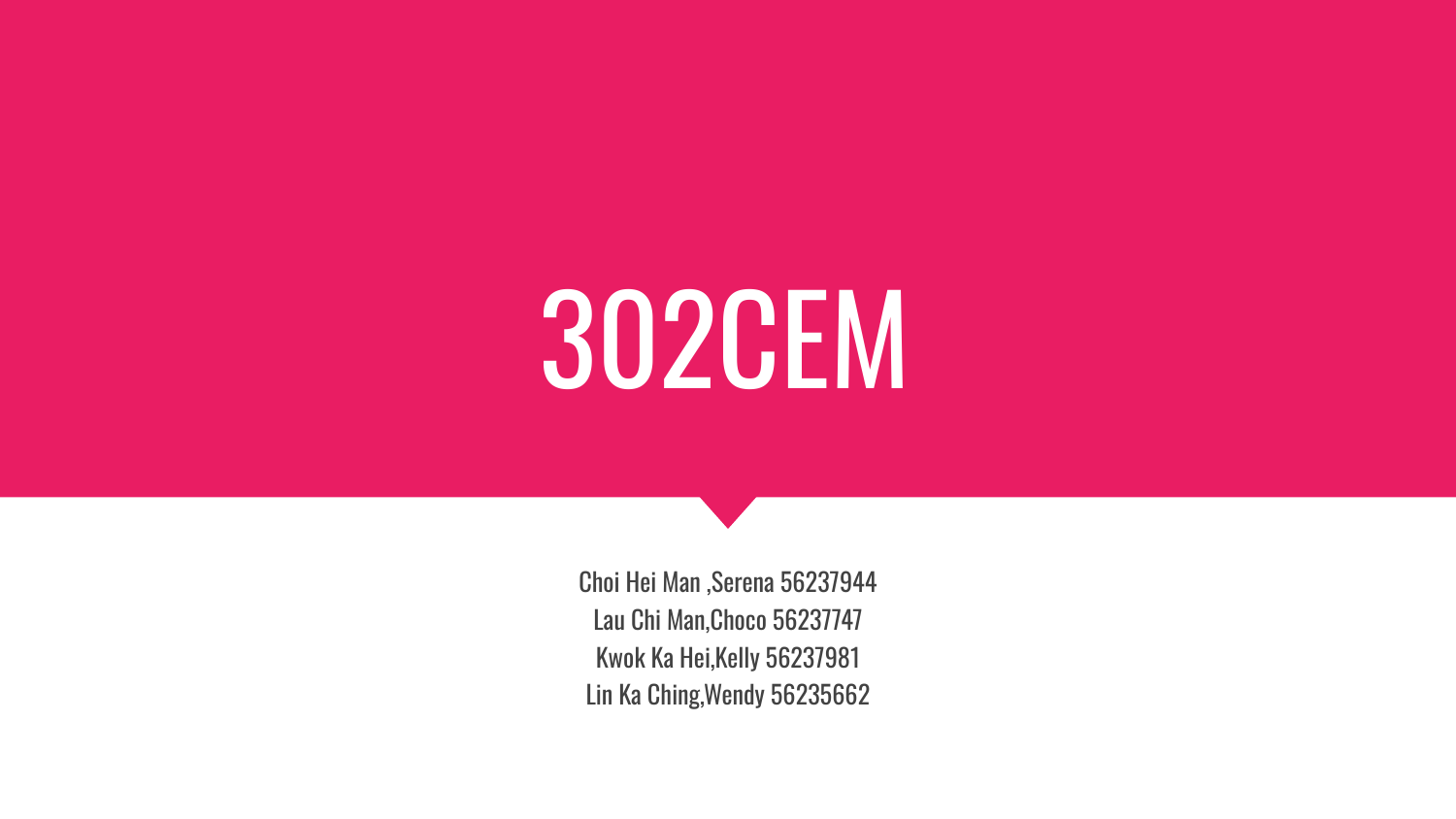

# 302CEM
Choi Hei Man ,Serena 56237944
Lau Chi Man,Choco 56237747
Kwok Ka Hei,Kelly 56237981
Lin Ka Ching,Wendy 56235662